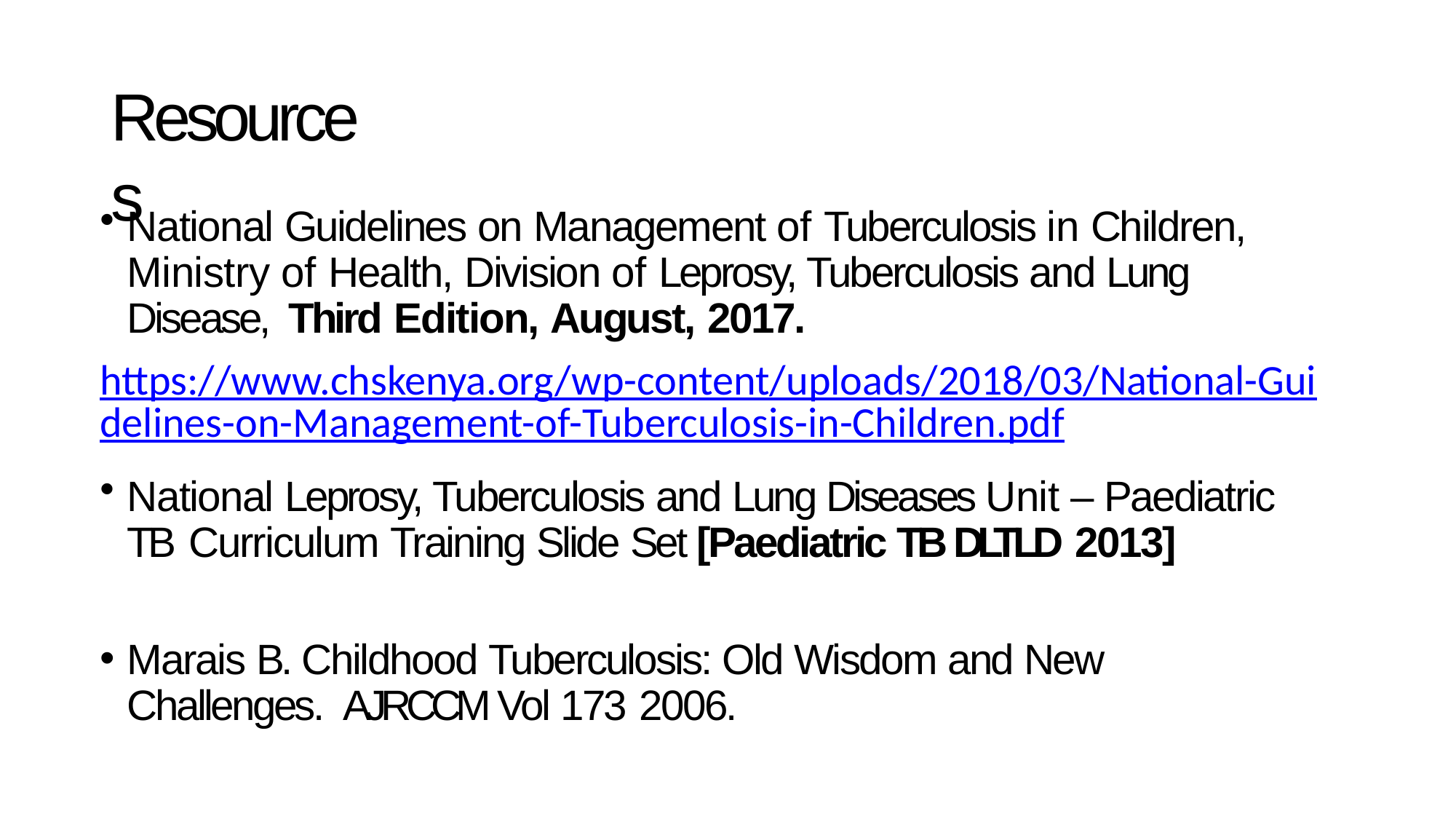

# Resources
National Guidelines on Management of Tuberculosis in Children,  Ministry of Health, Division of Leprosy, Tuberculosis and Lung Disease,  Third Edition, August, 2017.
https://www.chskenya.org/wp-content/uploads/2018/03/National-Guidelines-on-Management-of-Tuberculosis-in-Children.pdf
National Leprosy, Tuberculosis and Lung Diseases Unit – Paediatric TB  Curriculum Training Slide Set [Paediatric TB DLTLD 2013]

Marais B. Childhood Tuberculosis: Old Wisdom and New Challenges.  AJRCCM Vol 173 2006.